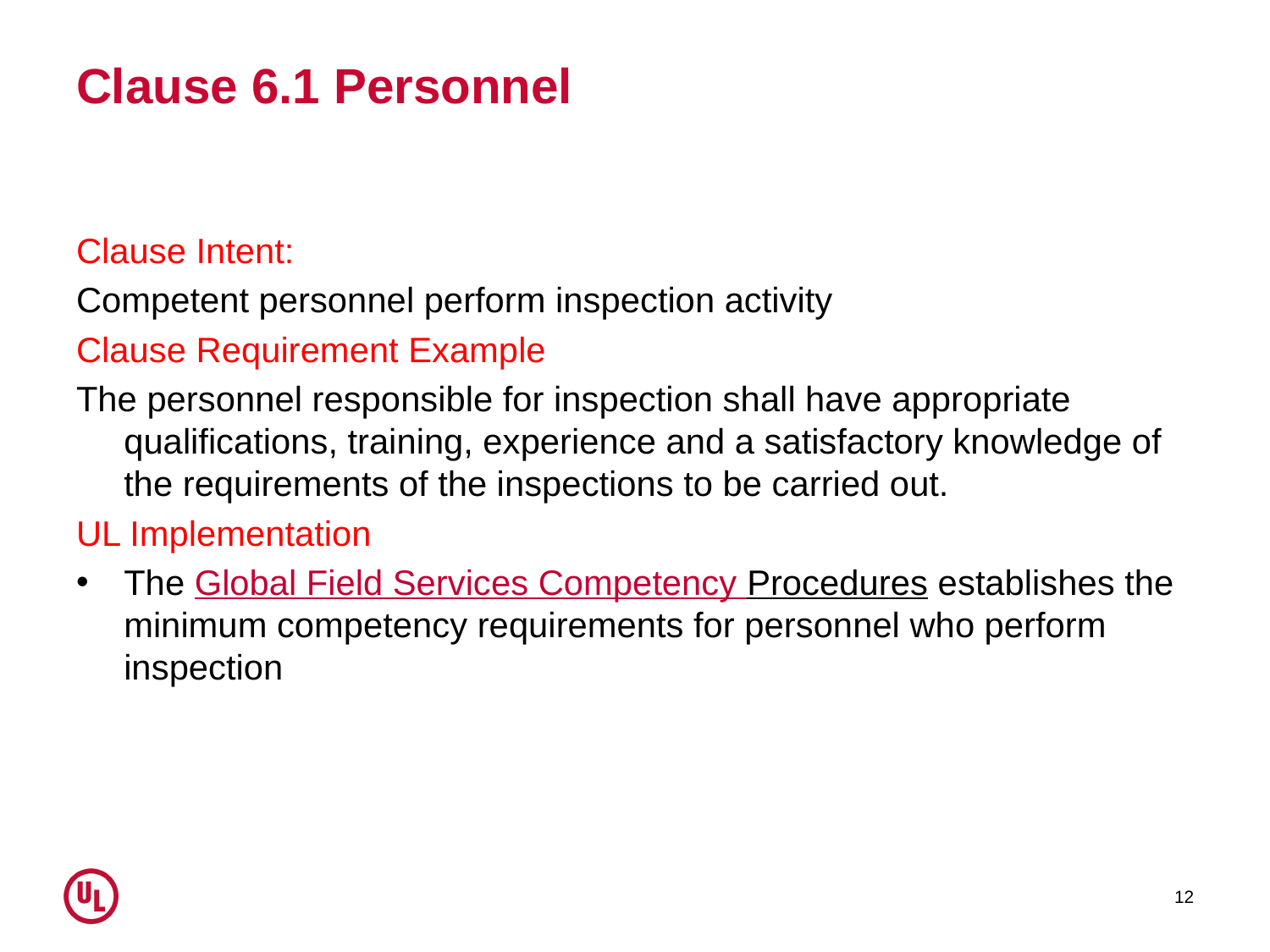

# Clause 6.1 Personnel
Clause Intent:
Competent personnel perform inspection activity
Clause Requirement Example
The personnel responsible for inspection shall have appropriate qualifications, training, experience and a satisfactory knowledge of the requirements of the inspections to be carried out.
UL Implementation
The Global Field Services Competency Procedures establishes the minimum competency requirements for personnel who perform inspection
12